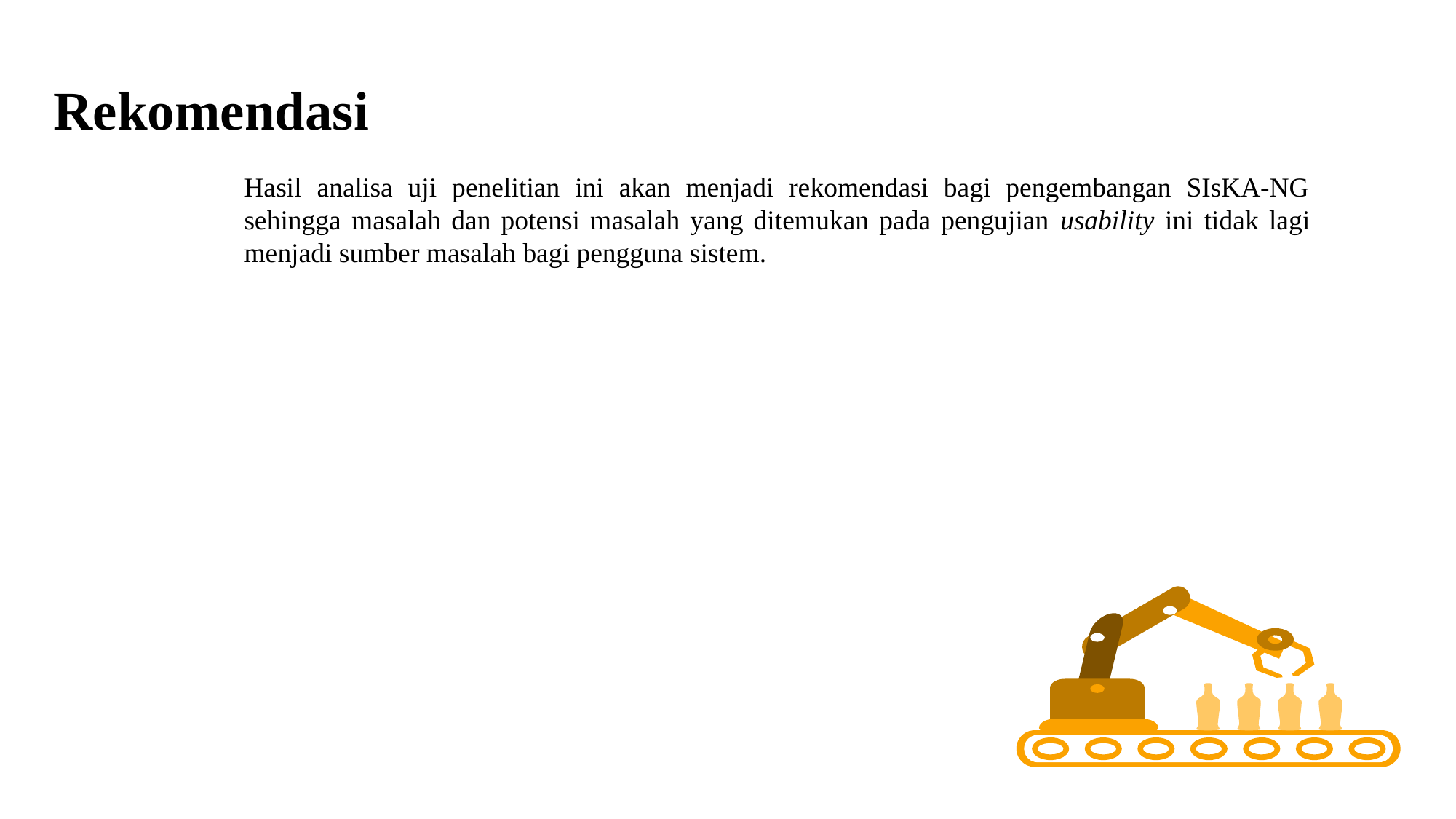

Rekomendasi
Hasil analisa uji penelitian ini akan menjadi rekomendasi bagi pengembangan SIsKA-NG sehingga masalah dan potensi masalah yang ditemukan pada pengujian usability ini tidak lagi menjadi sumber masalah bagi pengguna sistem.